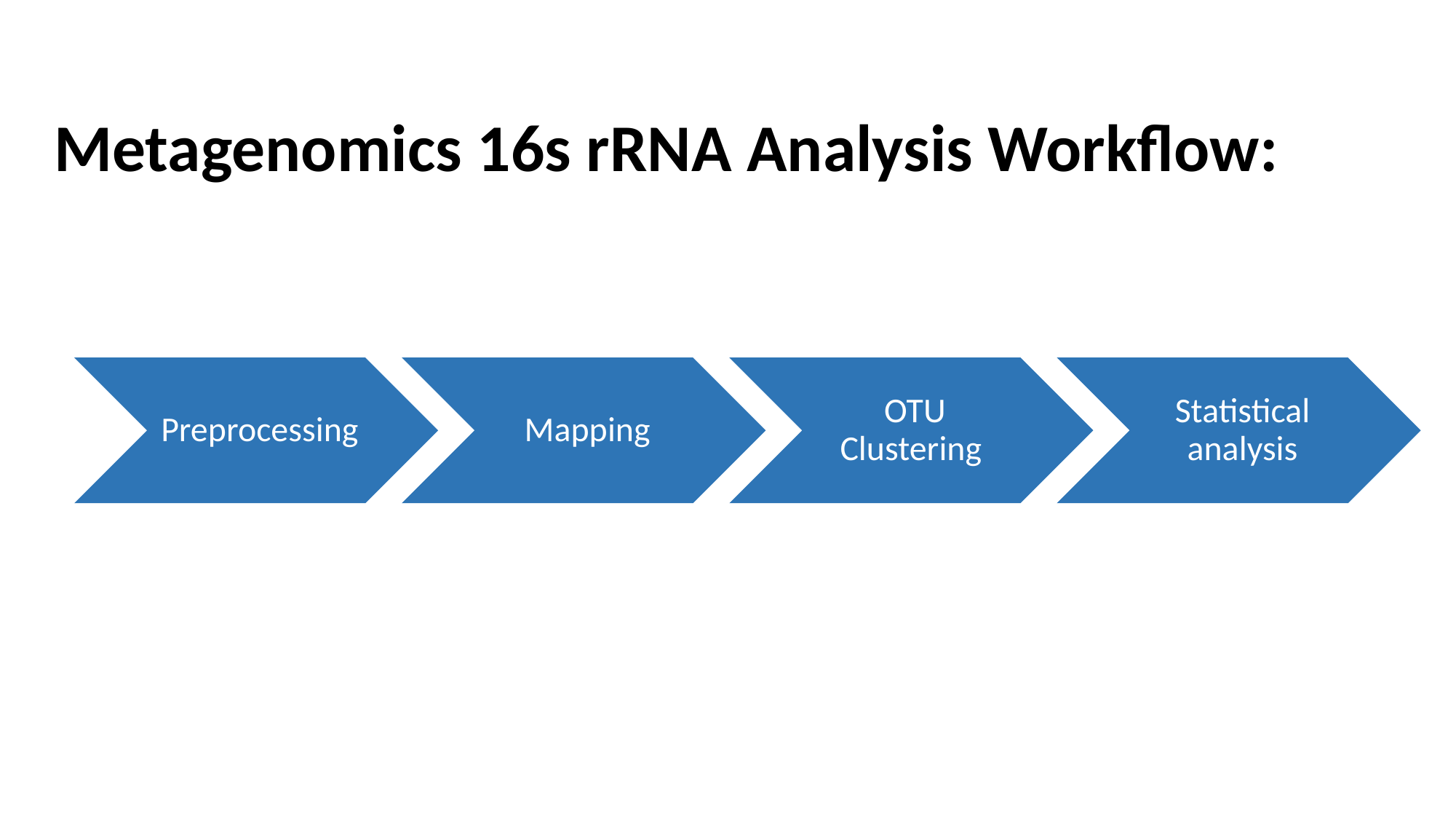

# Metagenomics 16s rRNA Analysis Workflow:
Preprocessing
Mapping
OTU Clustering
Statistical analysis